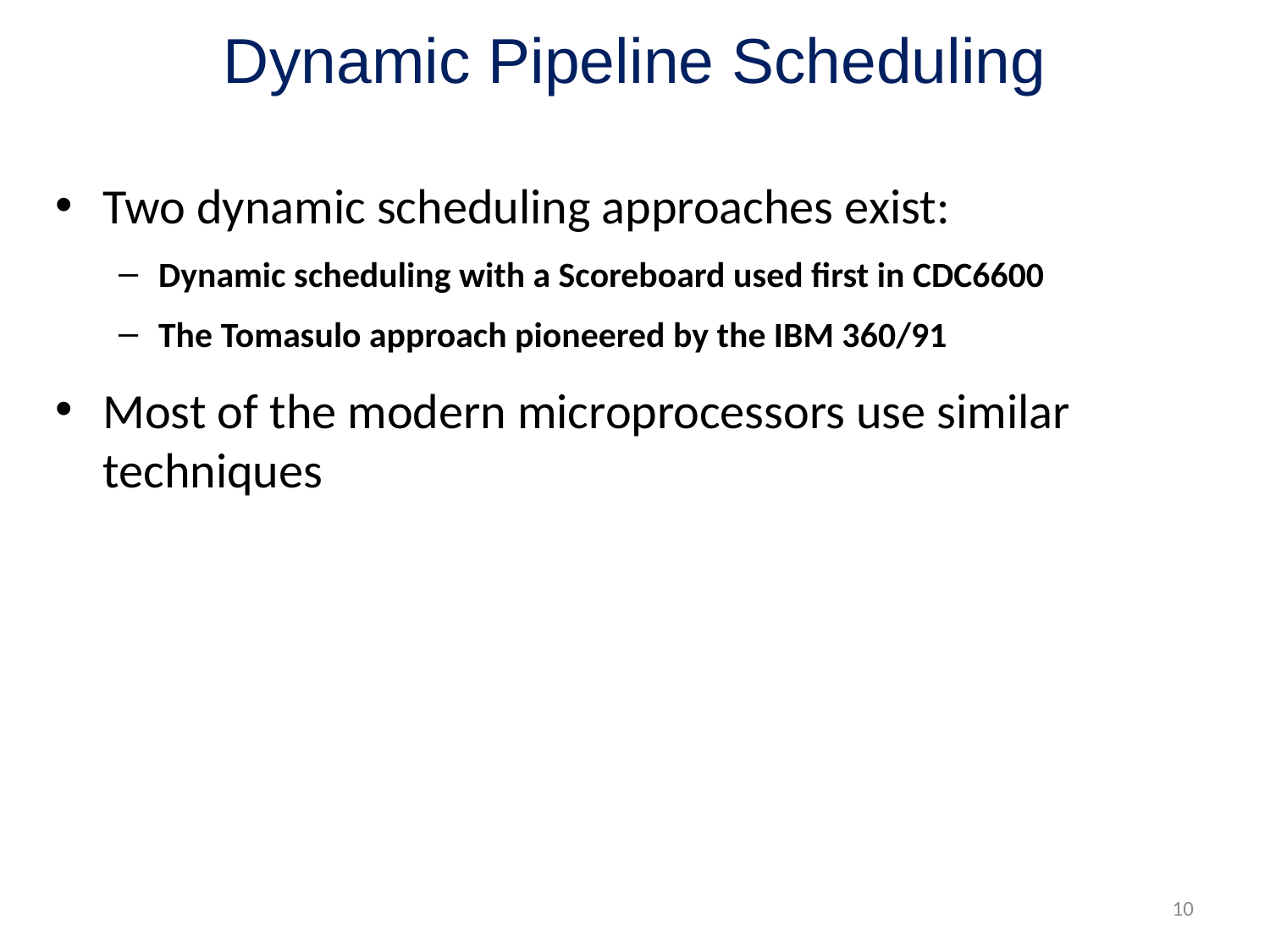

# Dynamic Pipeline Scheduling

Two dynamic scheduling approaches exist:
Dynamic scheduling with a Scoreboard used first in CDC6600
The Tomasulo approach pioneered by the IBM 360/91
Most of the modern microprocessors use similar techniques
10